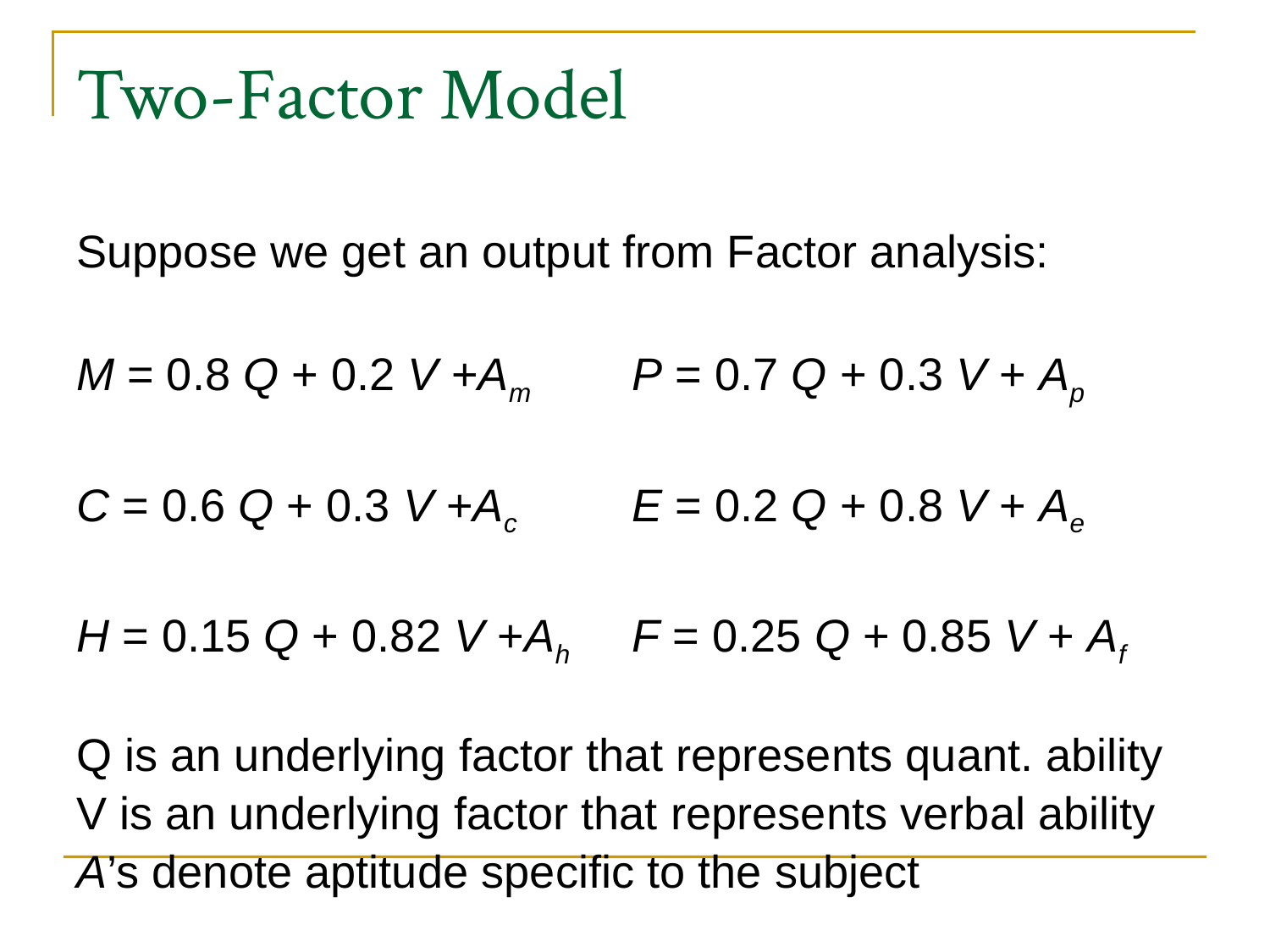

# Two-Factor Model
Suppose we get an output from Factor analysis:

M = 0.8 Q + 0.2 V +Am	P = 0.7 Q + 0.3 V + Ap

C = 0.6 Q + 0.3 V +Ac	E = 0.2 Q + 0.8 V + Ae

H = 0.15 Q + 0.82 V +Ah	F = 0.25 Q + 0.85 V + Af

Q is an underlying factor that represents quant. ability
V is an underlying factor that represents verbal ability
A’s denote aptitude specific to the subject